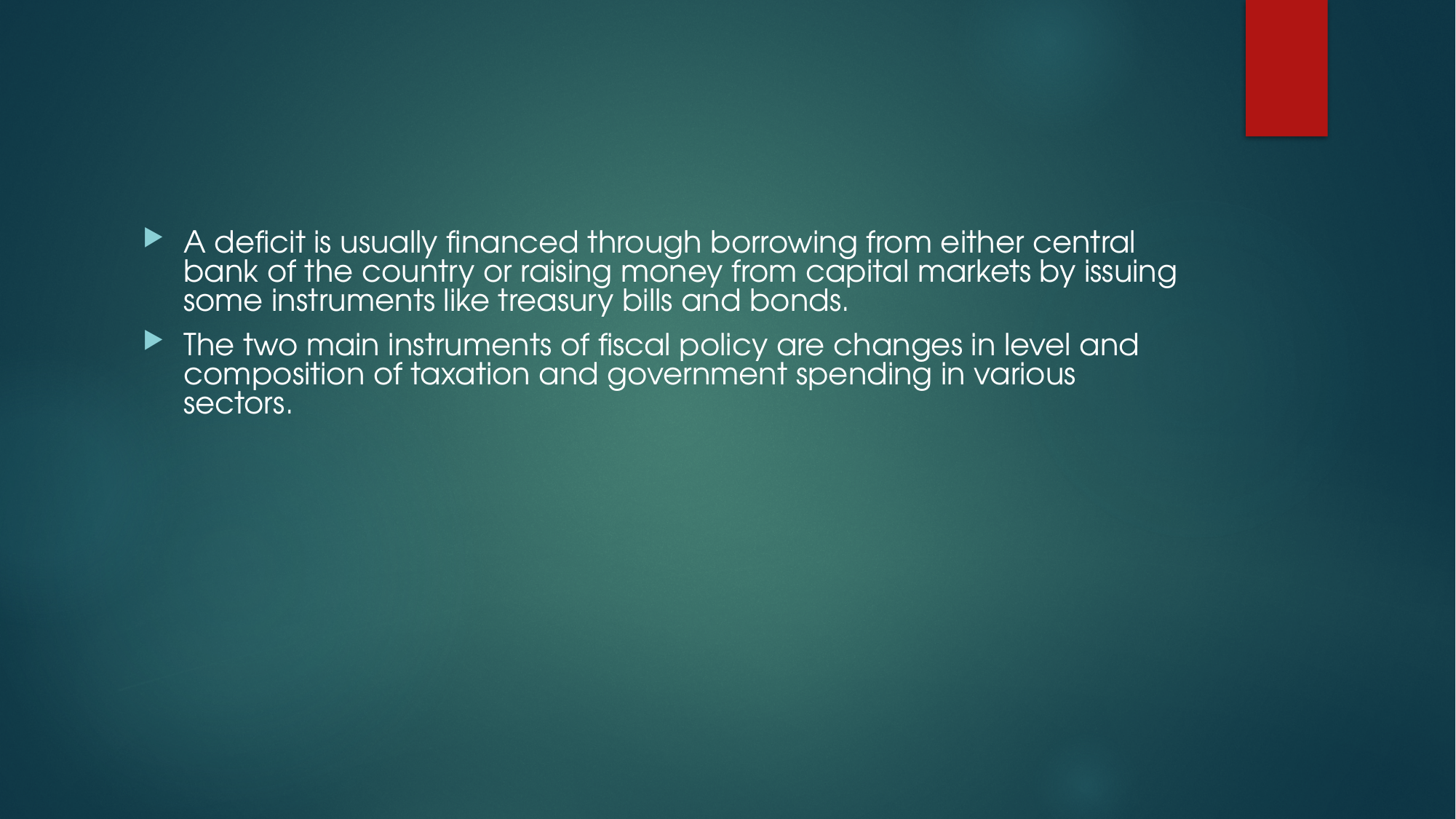

A deficit is usually financed through borrowing from either central bank of the country or raising money from capital markets by issuing some instruments like treasury bills and bonds.
The two main instruments of fiscal policy are changes in level and composition of taxation and government spending in various sectors.